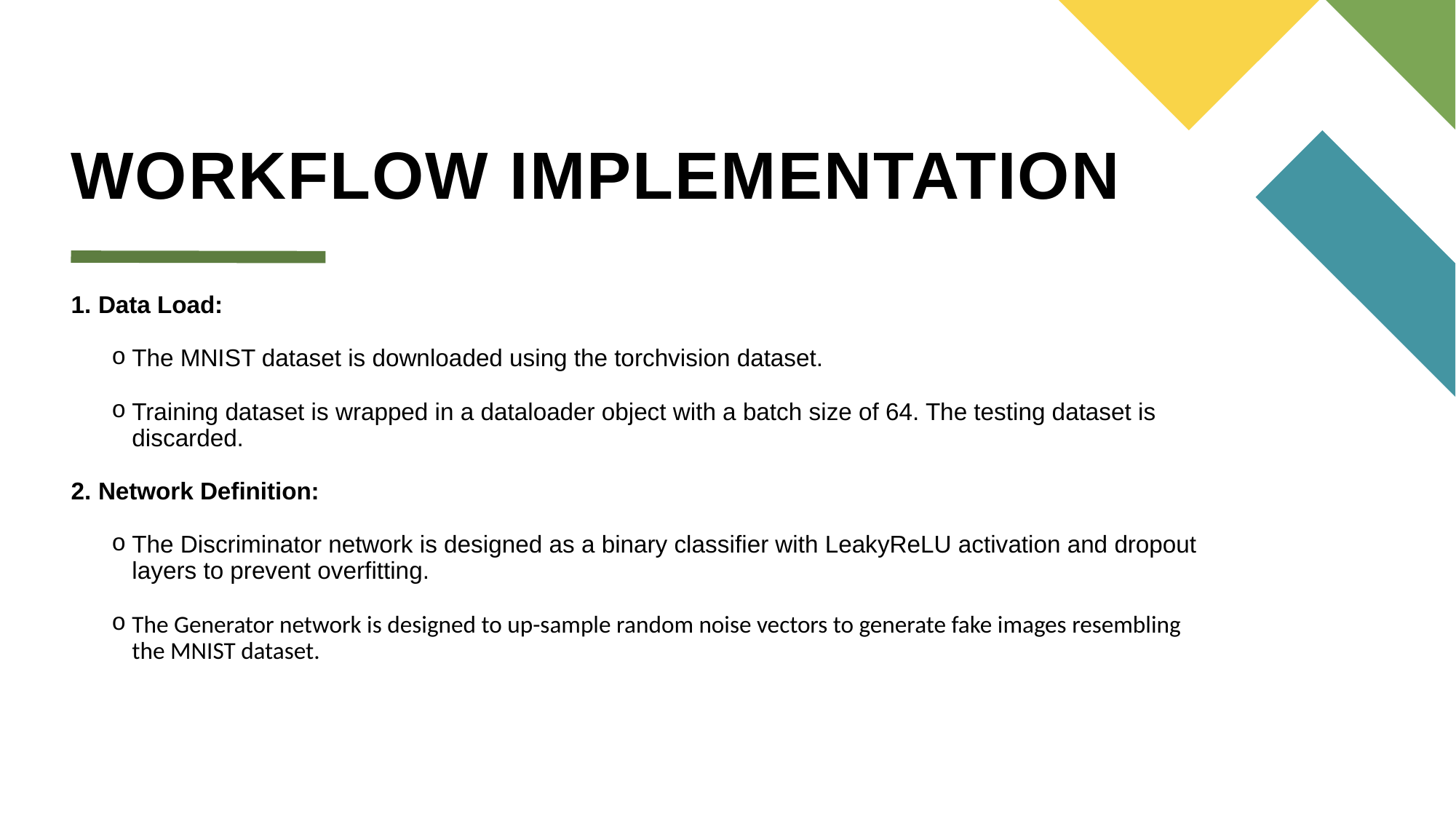

# WORKFLOW IMPLEMENTATION
Data Load:
The MNIST dataset is downloaded using the torchvision dataset.
Training dataset is wrapped in a dataloader object with a batch size of 64. The testing dataset is discarded.
Network Definition:
The Discriminator network is designed as a binary classifier with LeakyReLU activation and dropout layers to prevent overfitting.
The Generator network is designed to up-sample random noise vectors to generate fake images resembling the MNIST dataset.